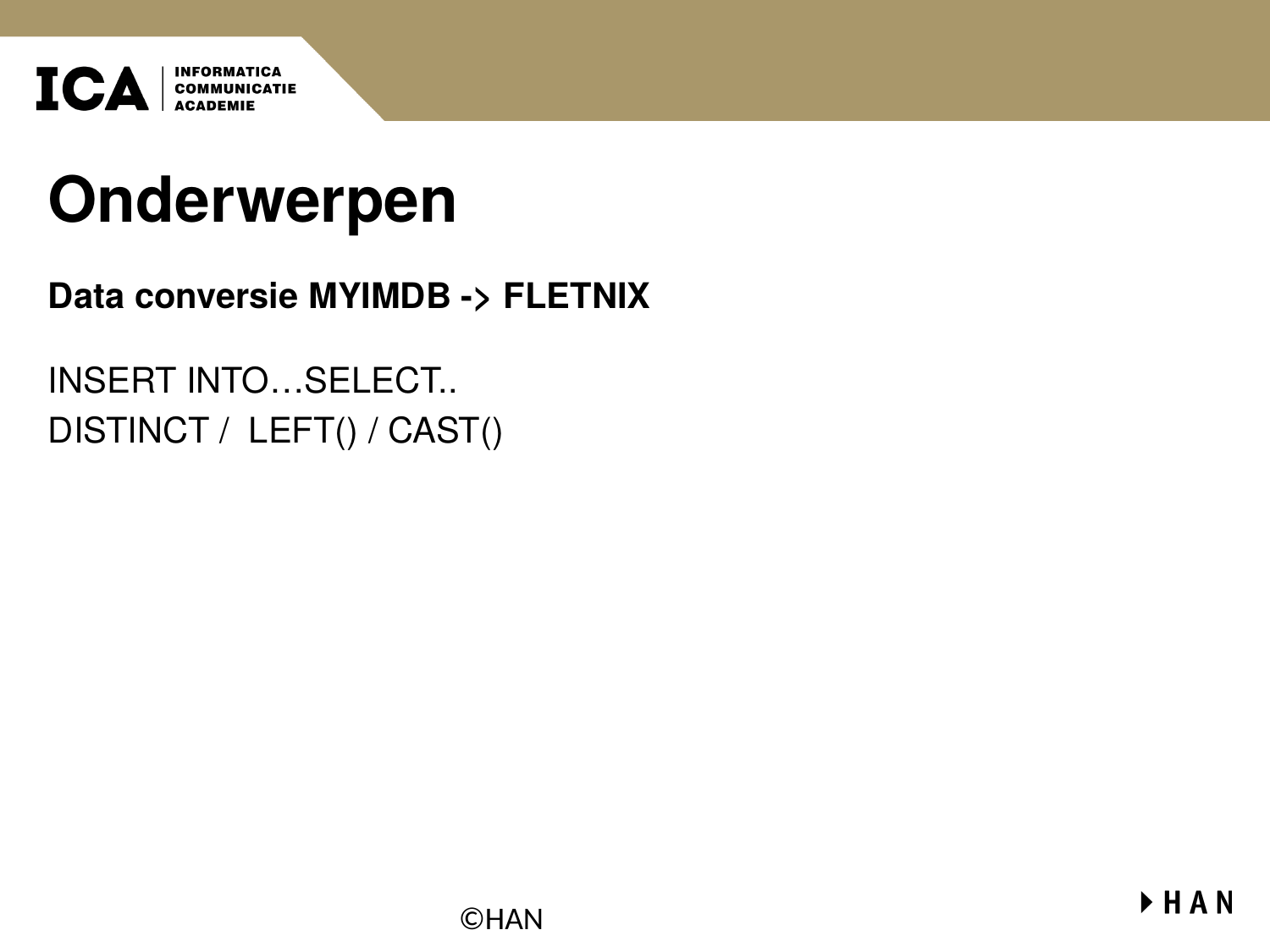

# Onderwerpen
Data conversie MYIMDB -> FLETNIX
INSERT INTO…SELECT..
DISTINCT /  LEFT() / CAST()
©HAN